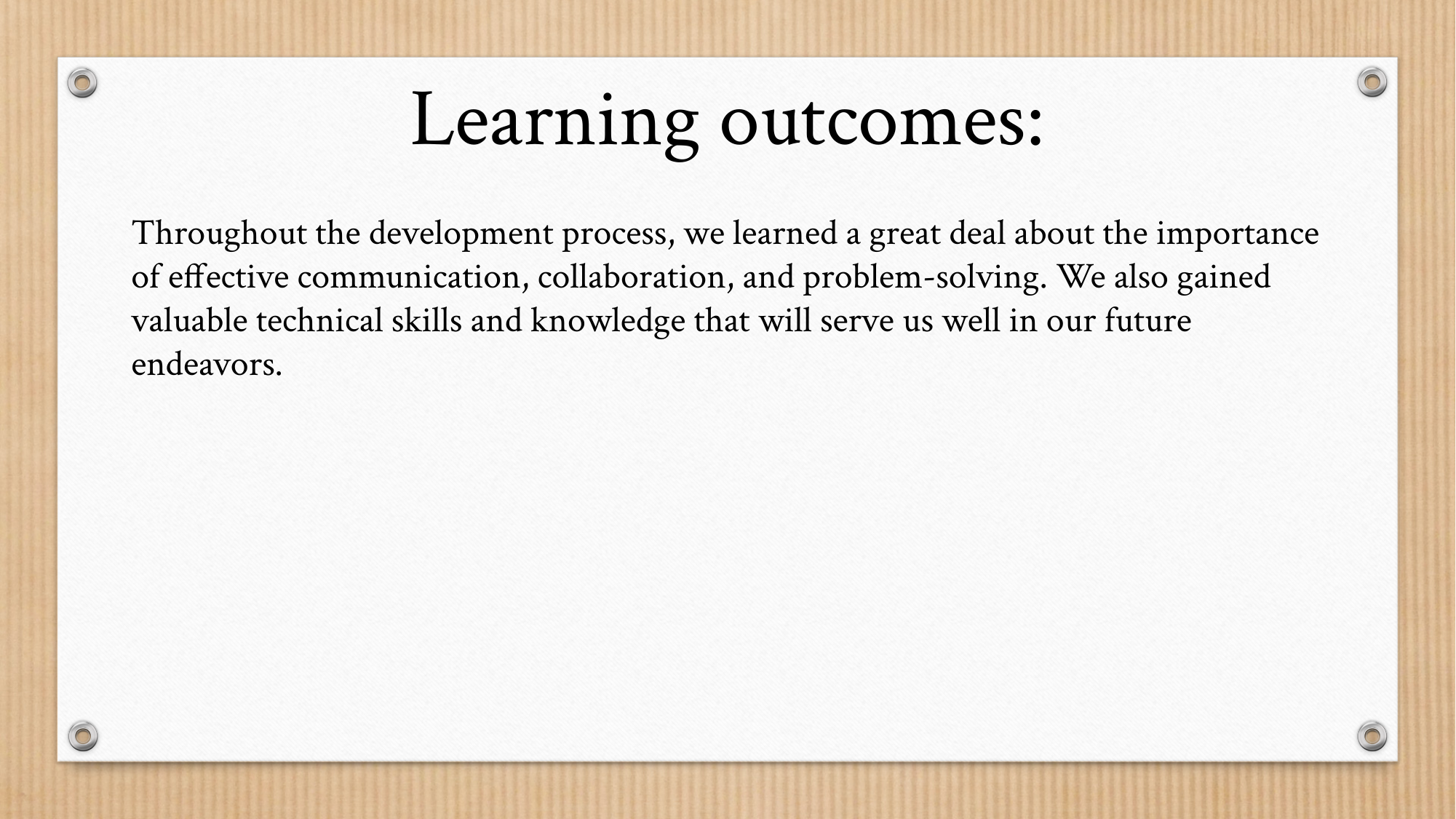

Learning outcomes:
Throughout the development process, we learned a great deal about the importance of effective communication, collaboration, and problem-solving. We also gained valuable technical skills and knowledge that will serve us well in our future endeavors.